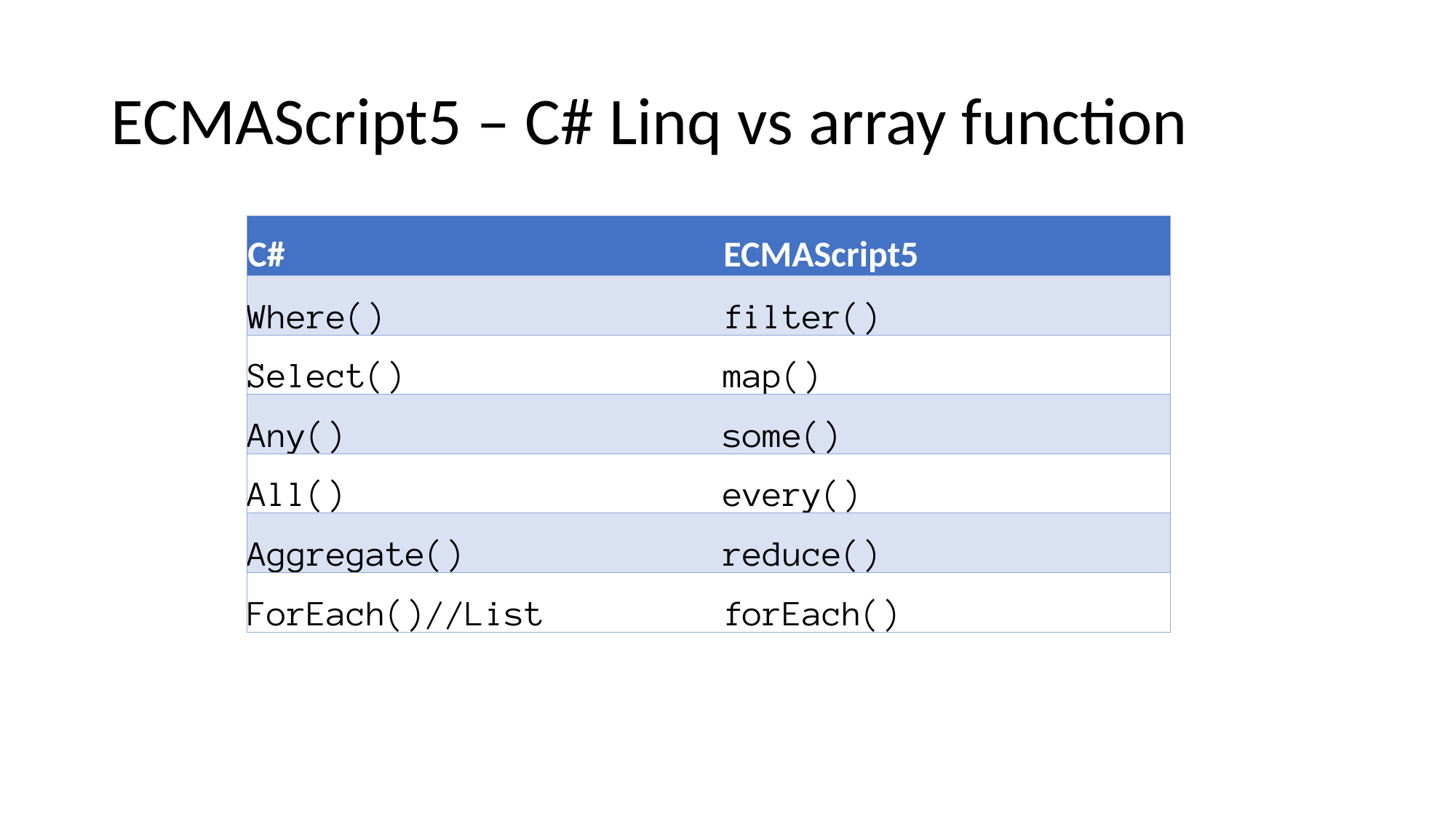

# ECMAScript5 – C# Linq vs array function
| C# | ECMAScript5 |
| --- | --- |
| Where() | filter() |
| Select() | map() |
| Any() | some() |
| All() | every() |
| Aggregate() | reduce() |
| ForEach()//List | forEach() |